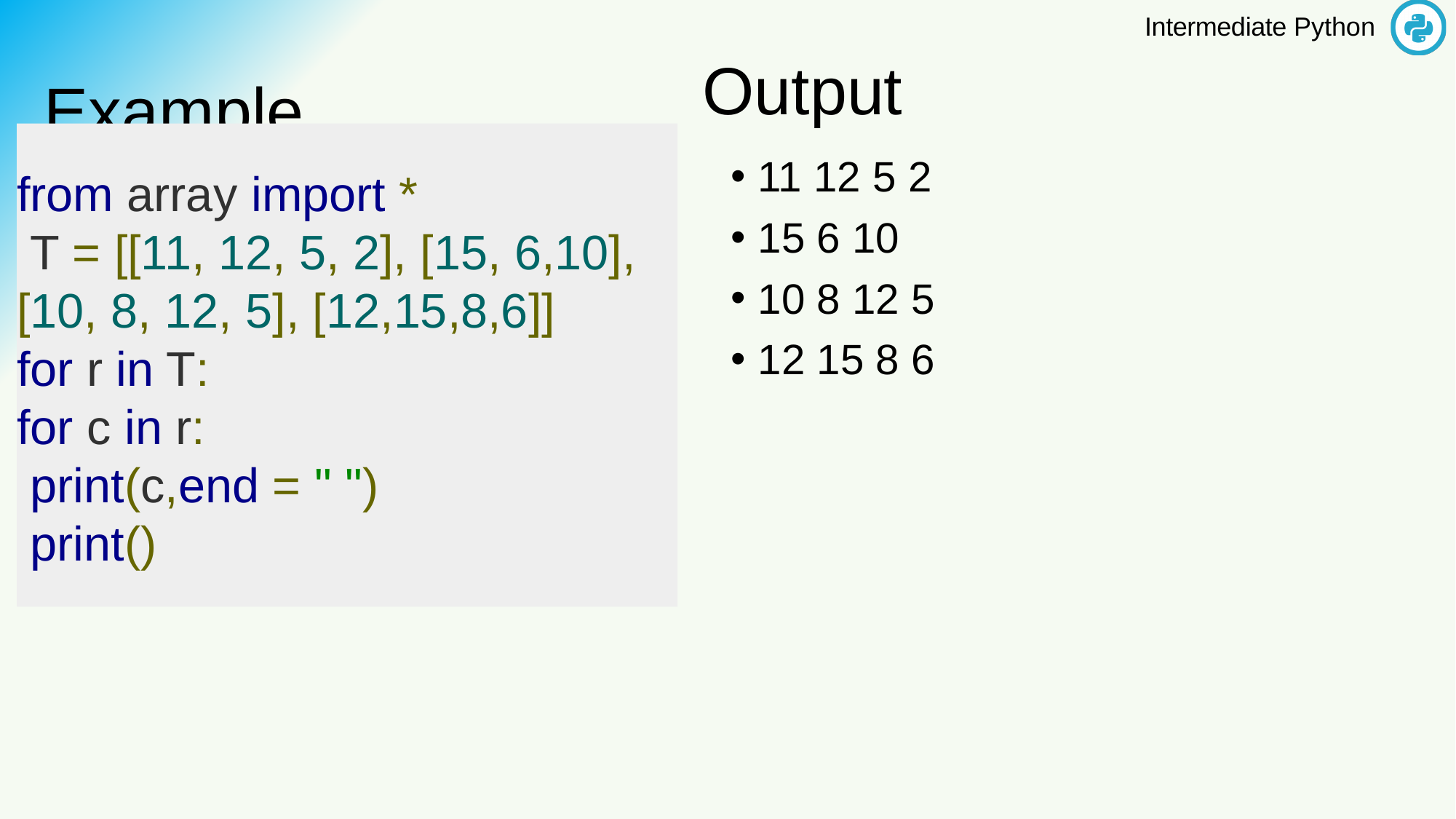

Output
# Example
from array import *
 T = [[11, 12, 5, 2], [15, 6,10], [10, 8, 12, 5], [12,15,8,6]]
for r in T:
for c in r:
 print(c,end = " ")
 print()
11 12 5 2
15 6 10
10 8 12 5
12 15 8 6